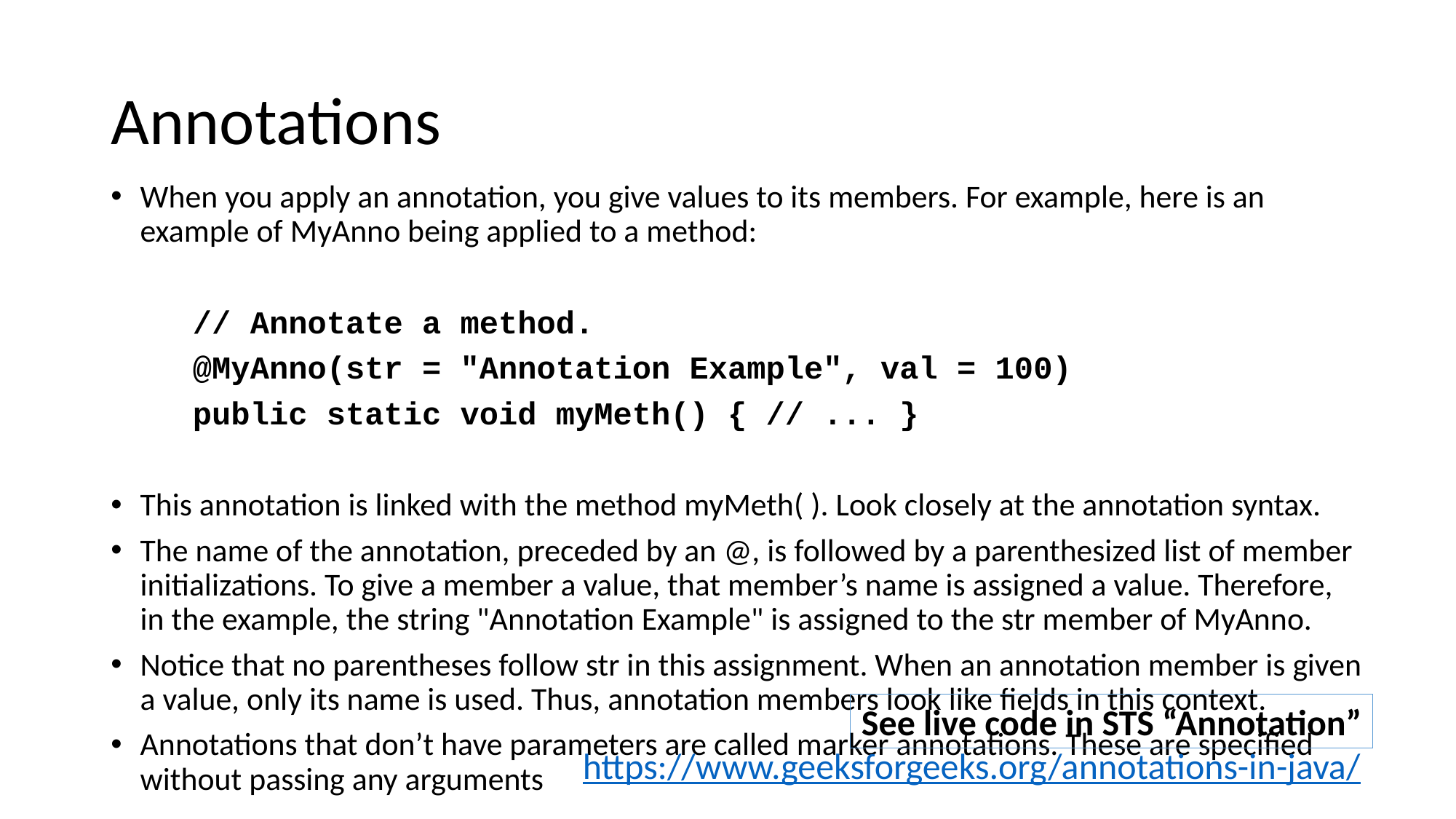

# Annotations
When you apply an annotation, you give values to its members. For example, here is an example of MyAnno being applied to a method:

	// Annotate a method.
	@MyAnno(str = "Annotation Example", val = 100)
	public static void myMeth() { // ... }

This annotation is linked with the method myMeth( ). Look closely at the annotation syntax.
The name of the annotation, preceded by an @, is followed by a parenthesized list of member initializations. To give a member a value, that member’s name is assigned a value. Therefore, in the example, the string "Annotation Example" is assigned to the str member of MyAnno.
Notice that no parentheses follow str in this assignment. When an annotation member is given a value, only its name is used. Thus, annotation members look like fields in this context.
Annotations that don’t have parameters are called marker annotations. These are specified without passing any arguments

See live code in STS “Annotation”
https://www.geeksforgeeks.org/annotations-in-java/